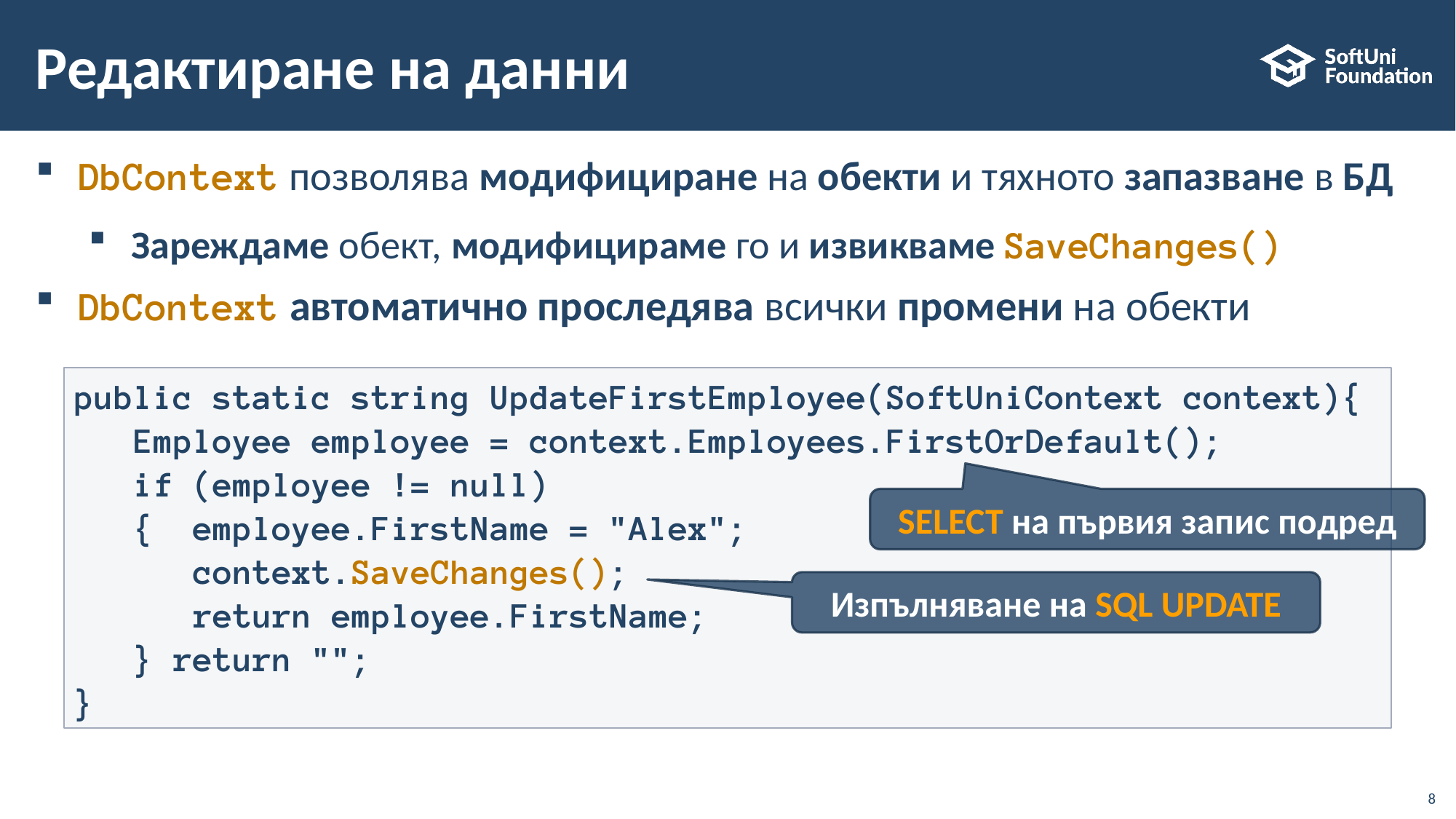

# Редактиране на данни
DbContext позволява модифициране на обекти и тяхното запазване в БД
Зареждаме обект, модифицираме го и извикваме SaveChanges()
DbContext автоматично проследява всички промени на обекти
public static string UpdateFirstEmployee(SoftUniContext context){
   Employee employee = context.Employees.FirstOrDefault();
   if (employee != null)
   {  employee.FirstName = "Alex";
      context.SaveChanges();
      return employee.FirstName;
   } return "";
}
SELECT на първия запис подред
Изпълняване на SQL UPDATE
8